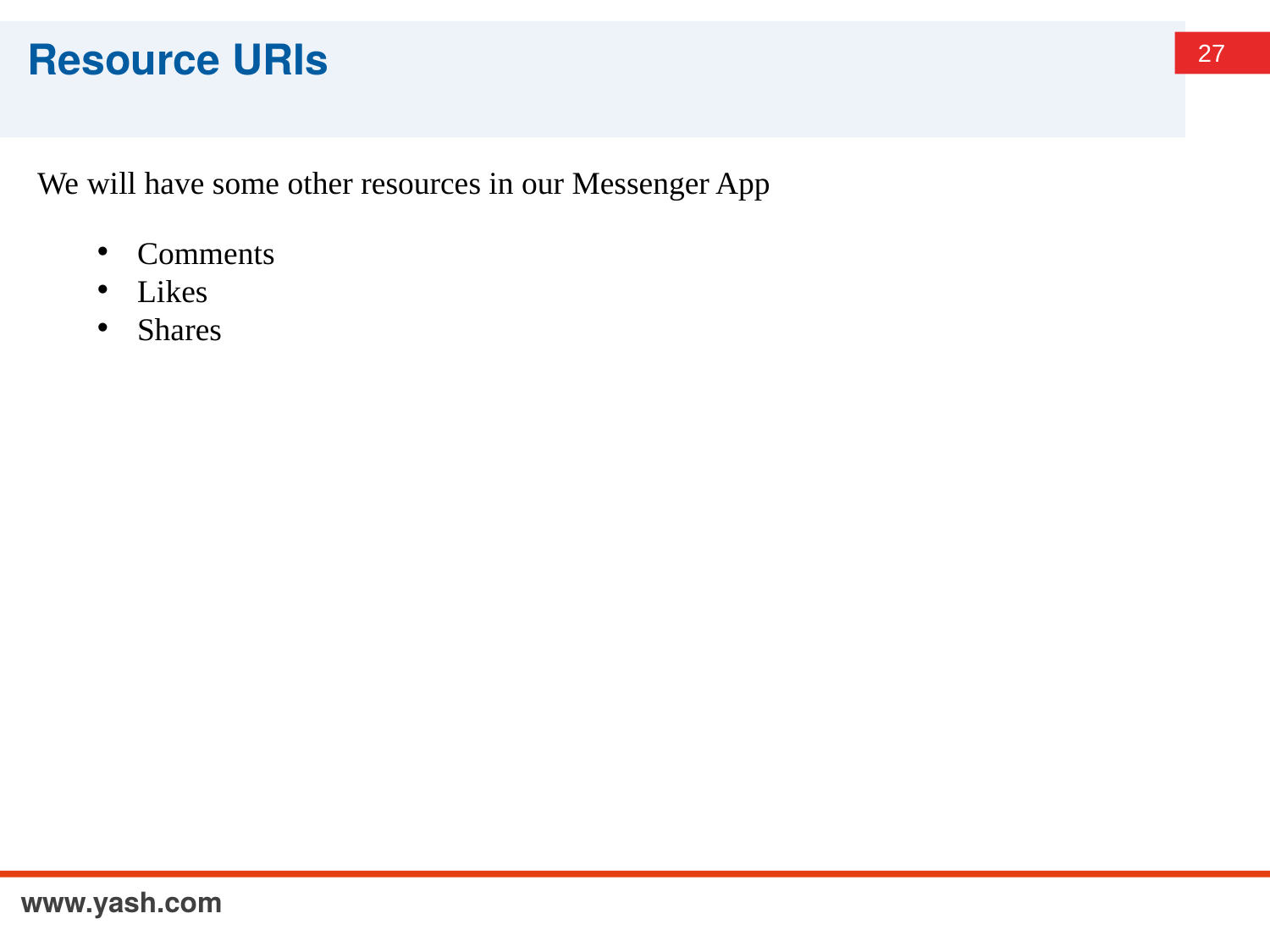

# Resource URIs
We will have some other resources in our Messenger App
Comments
Likes
Shares